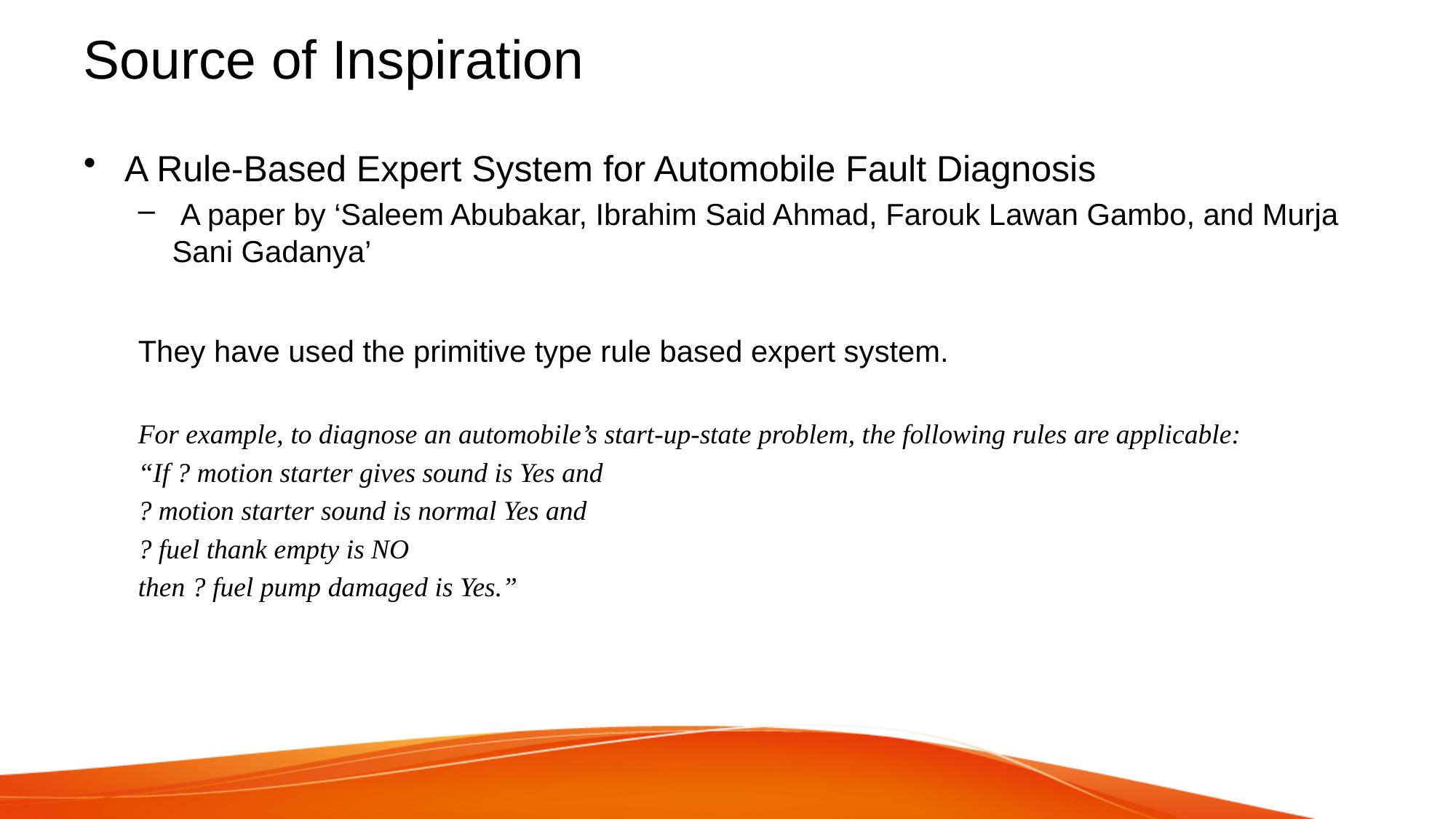

# Source of Inspiration
A Rule-Based Expert System for Automobile Fault Diagnosis
 A paper by ‘Saleem Abubakar, Ibrahim Said Ahmad, Farouk Lawan Gambo, and Murja Sani Gadanya’

They have used the primitive type rule based expert system.

For example, to diagnose an automobile’s start-up-state problem, the following rules are applicable:
“If ? motion starter gives sound is Yes and
? motion starter sound is normal Yes and
? fuel thank empty is NO
then ? fuel pump damaged is Yes.”